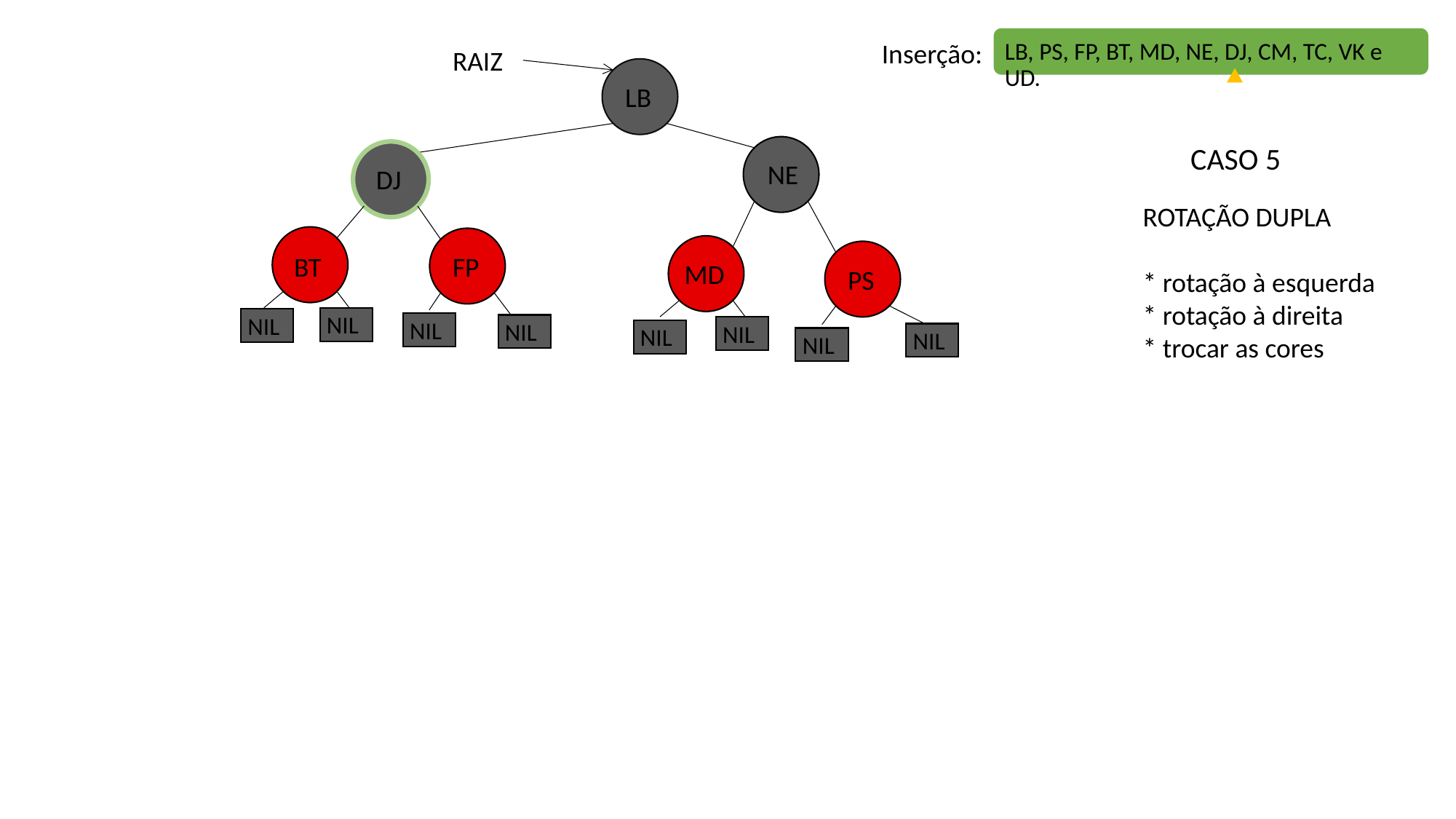

Inserção:
LB, PS, FP, BT, MD, NE, DJ, CM, TC, VK e UD.
RAIZ

LB
CASO 5

NE
DJ
ROTAÇÃO DUPLA

* rotação à esquerda
* rotação à direita
* trocar as cores

BT
FP
MD
PS
NIL

NIL

NIL

NIL

NIL

NIL

NIL

NIL